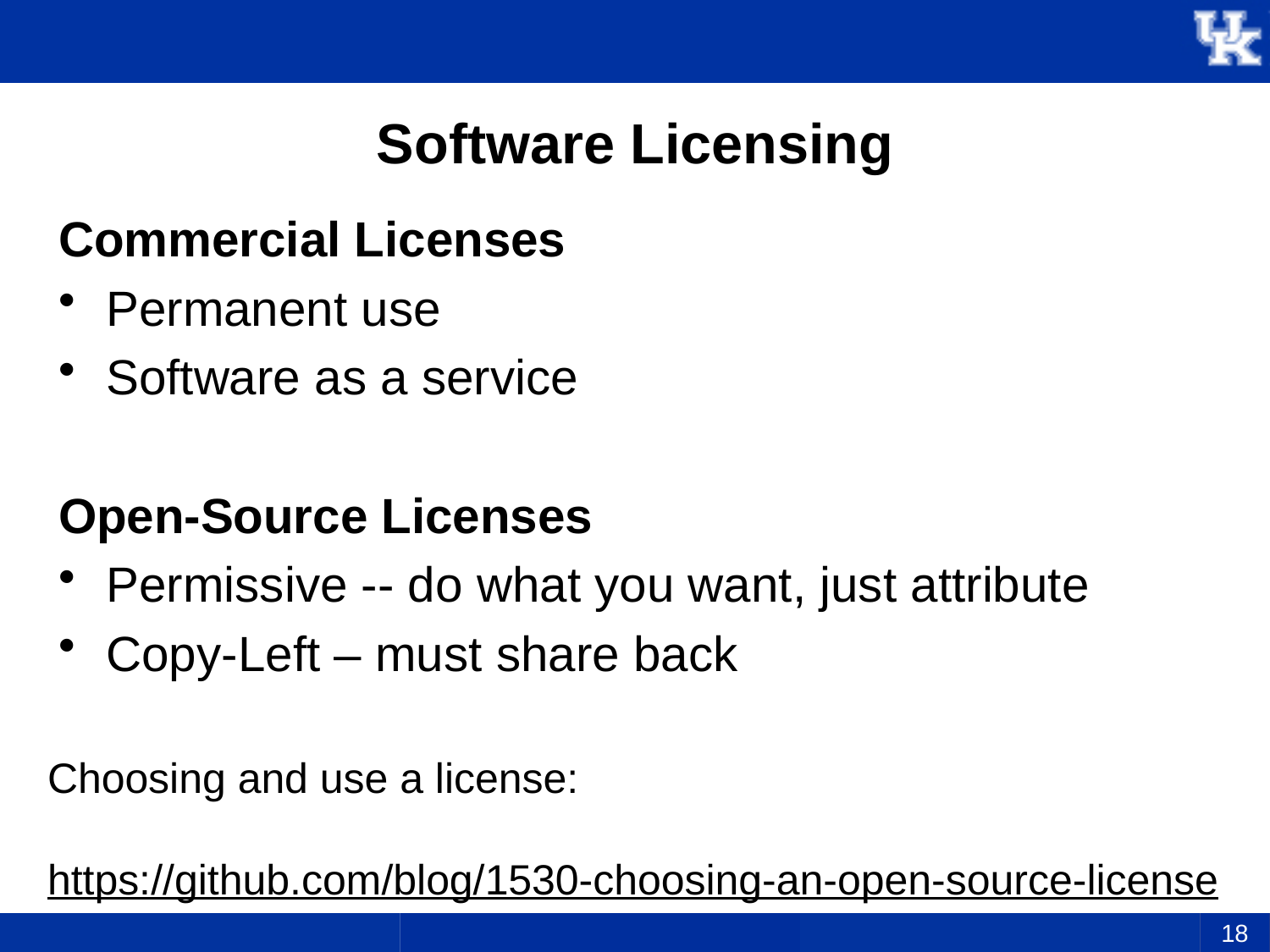

# Software Licensing
Commercial Licenses
Permanent use
Software as a service

Open-Source Licenses
Permissive -- do what you want, just attribute
Copy-Left – must share back
Choosing and use a license:

https://github.com/blog/1530-choosing-an-open-source-license

18